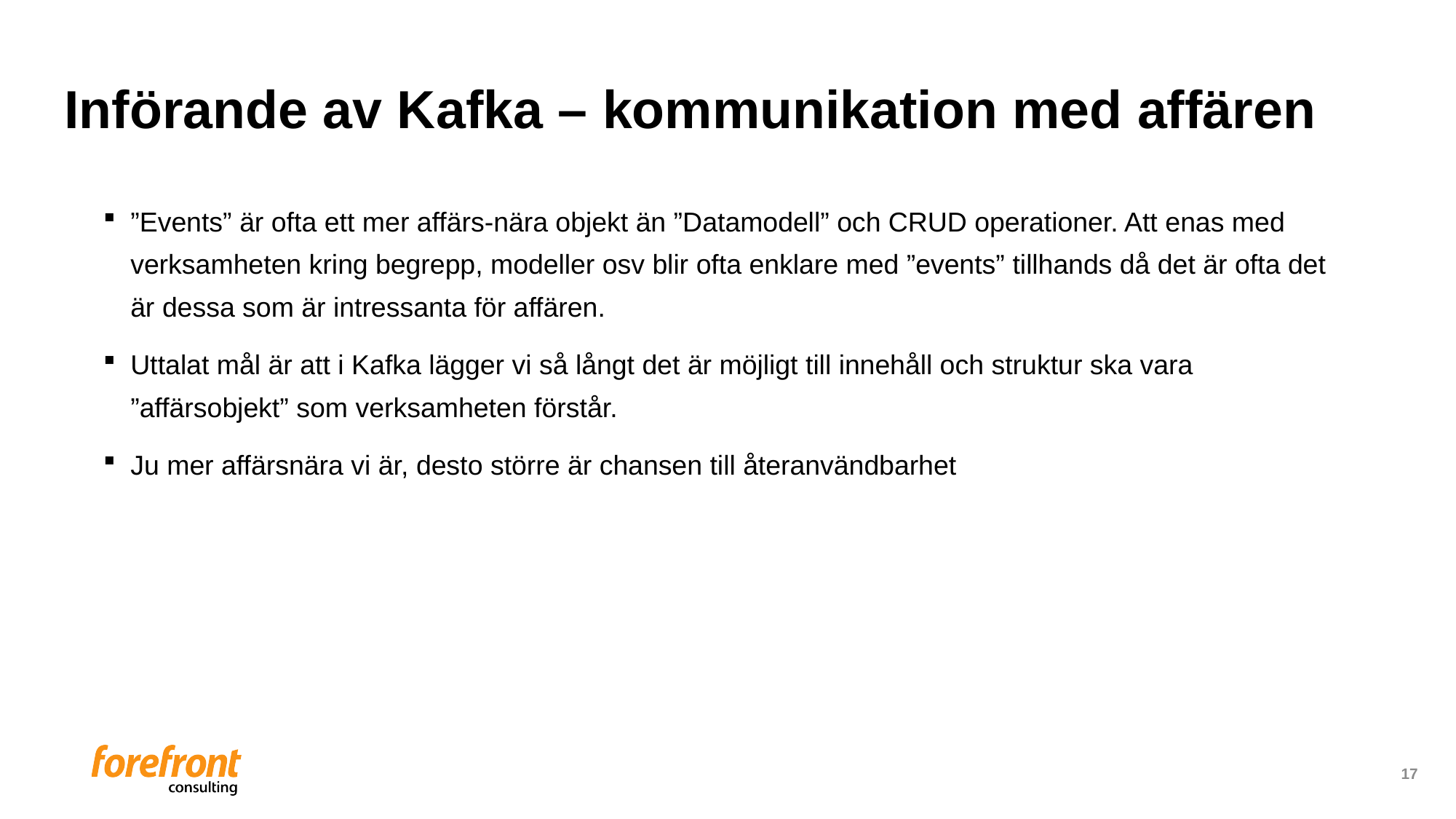

# Införande av Kafka – kommunikation med affären
”Events” är ofta ett mer affärs-nära objekt än ”Datamodell” och CRUD operationer. Att enas med verksamheten kring begrepp, modeller osv blir ofta enklare med ”events” tillhands då det är ofta det är dessa som är intressanta för affären.
Uttalat mål är att i Kafka lägger vi så långt det är möjligt till innehåll och struktur ska vara ”affärsobjekt” som verksamheten förstår.
Ju mer affärsnära vi är, desto större är chansen till återanvändbarhet

17